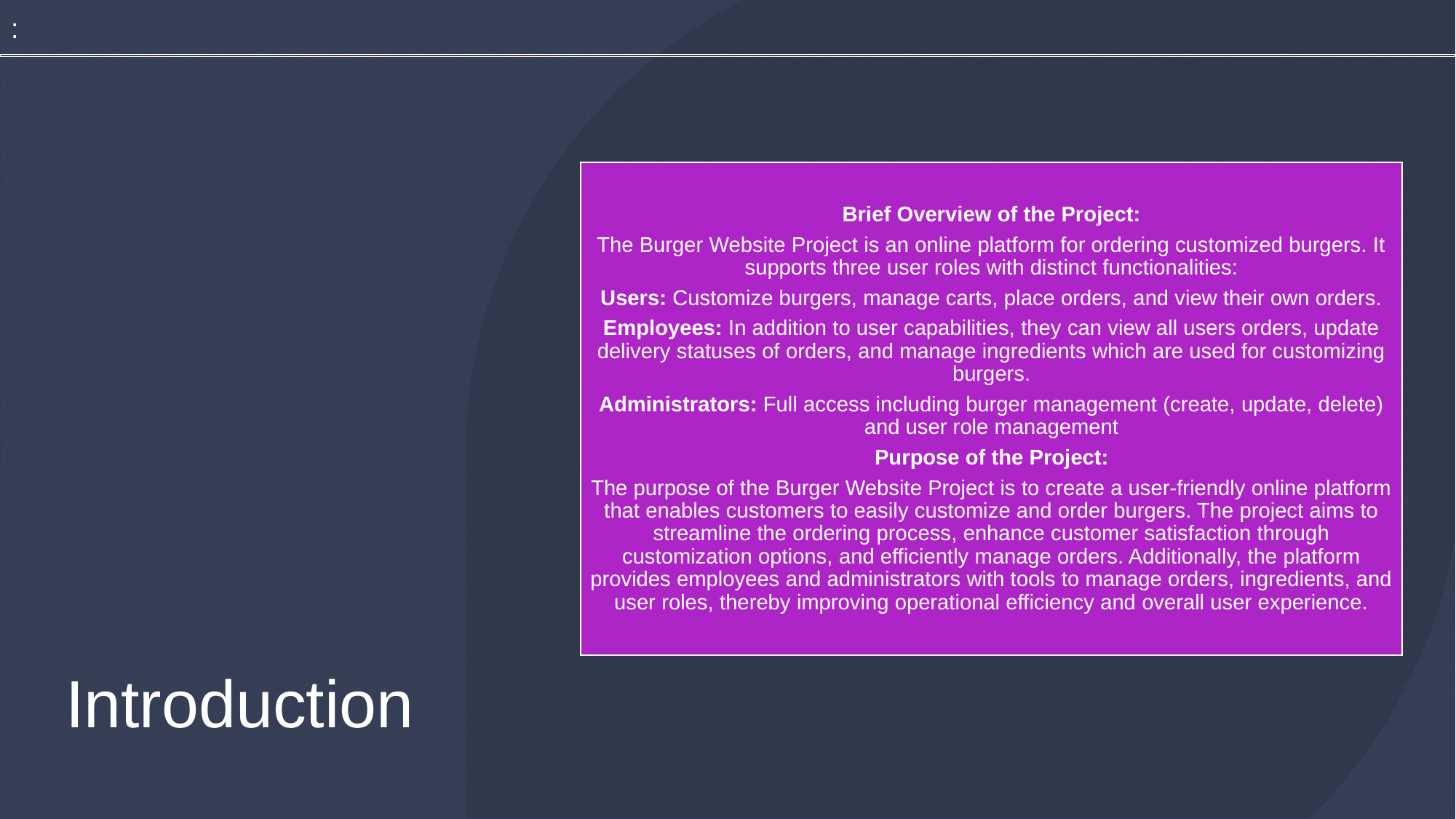

:

Brief Overview of the Project:
The Burger Website Project is an online platform for ordering customized burgers. It supports three user roles with distinct functionalities:
Users: Customize burgers, manage carts, place orders, and view their own orders.
Employees: In addition to user capabilities, they can view all users orders, update delivery statuses of orders, and manage ingredients which are used for customizing burgers.
Administrators: Full access including burger management (create, update, delete) and user role management
Purpose of the Project:
The purpose of the Burger Website Project is to create a user-friendly online platform that enables customers to easily customize and order burgers. The project aims to streamline the ordering process, enhance customer satisfaction through customization options, and efficiently manage orders. Additionally, the platform provides employees and administrators with tools to manage orders, ingredients, and user roles, thereby improving operational efficiency and overall user experience.
# Introduction